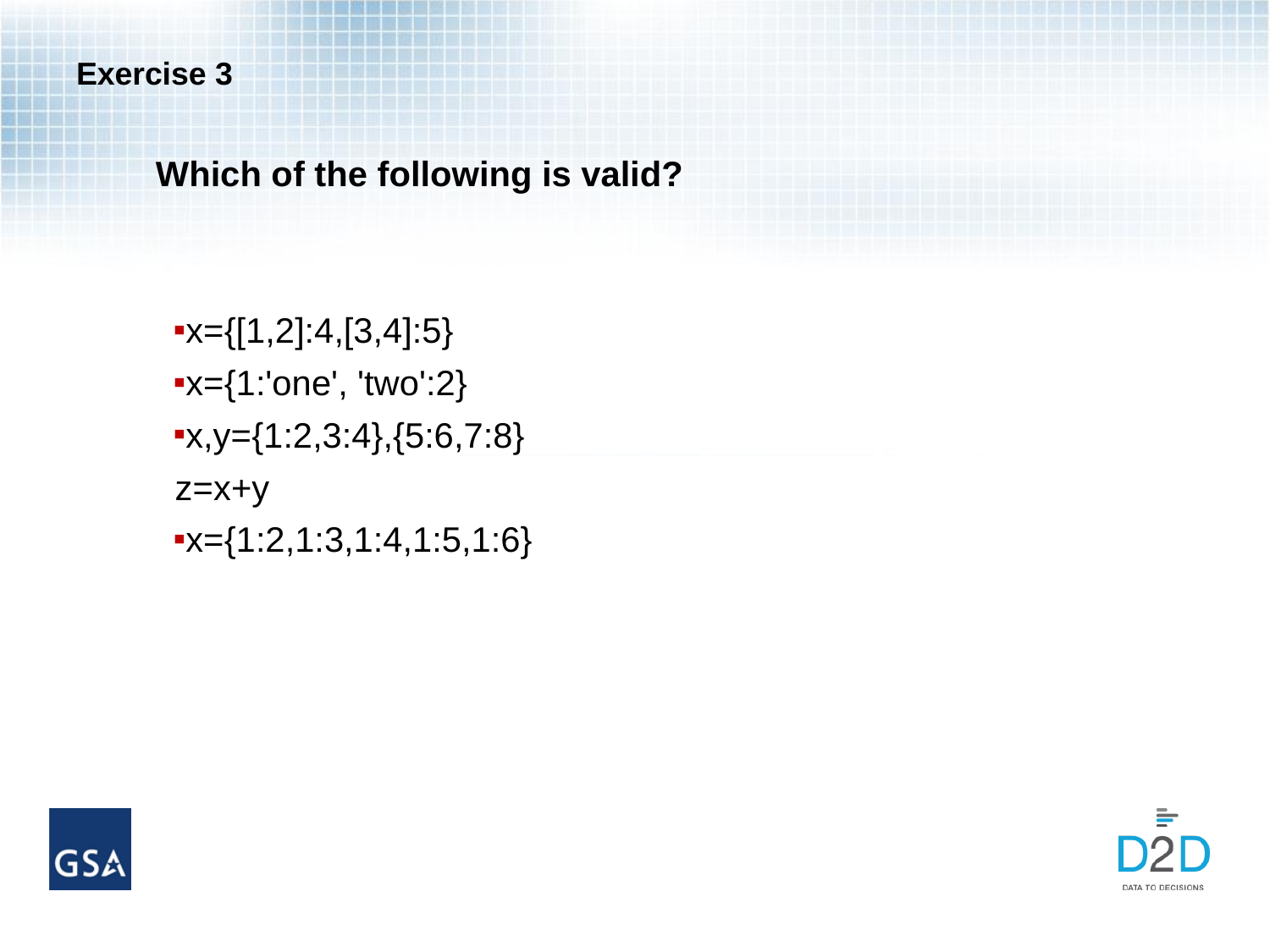

# Exercise 3
Which of the following is valid?

x={[1,2]:4,[3,4]:5}
x={1:'one', 'two':2}
x,y={1:2,3:4},{5:6,7:8}
  z=x+y
x={1:2,1:3,1:4,1:5,1:6}